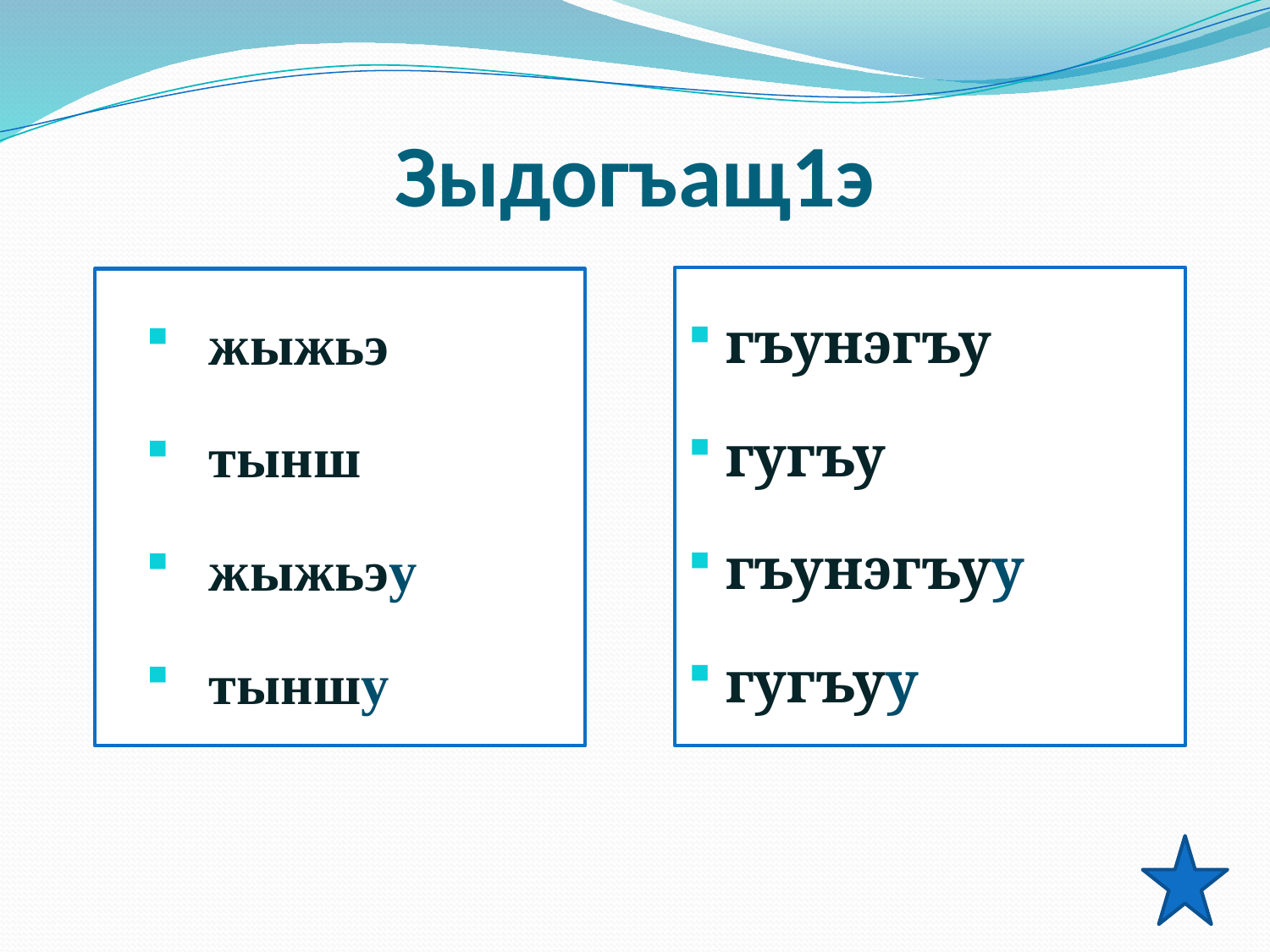

# Зыдогъащ1э
гъунэгъу
гугъу
гъунэгъуу
гугъуу
жыжьэ
тынш
жыжьэу
тыншу